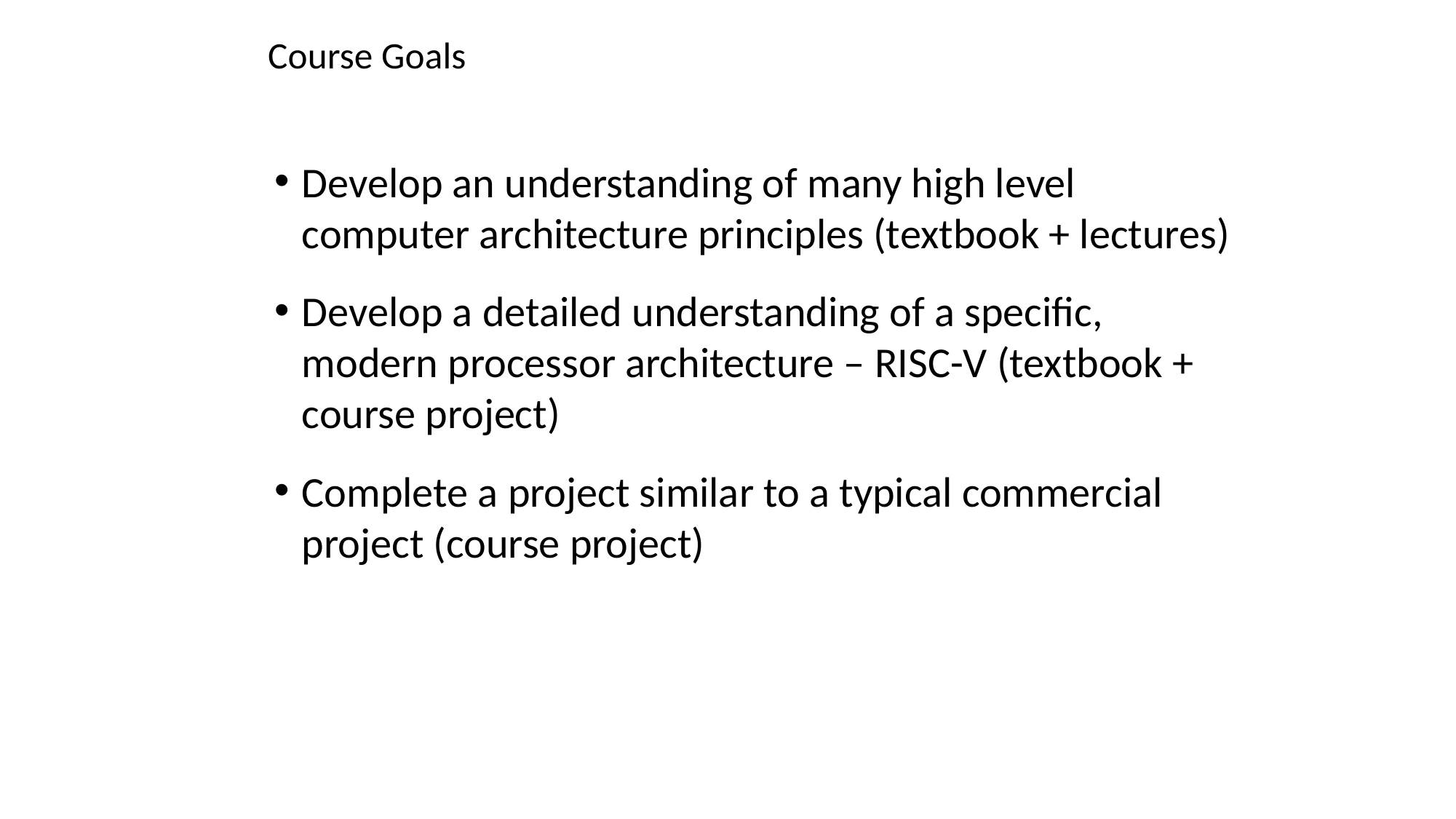

# Course Goals
Develop an understanding of many high level computer architecture principles (textbook + lectures)
Develop a detailed understanding of a specific, modern processor architecture – RISC-V (textbook + course project)
Complete a project similar to a typical commercial project (course project)